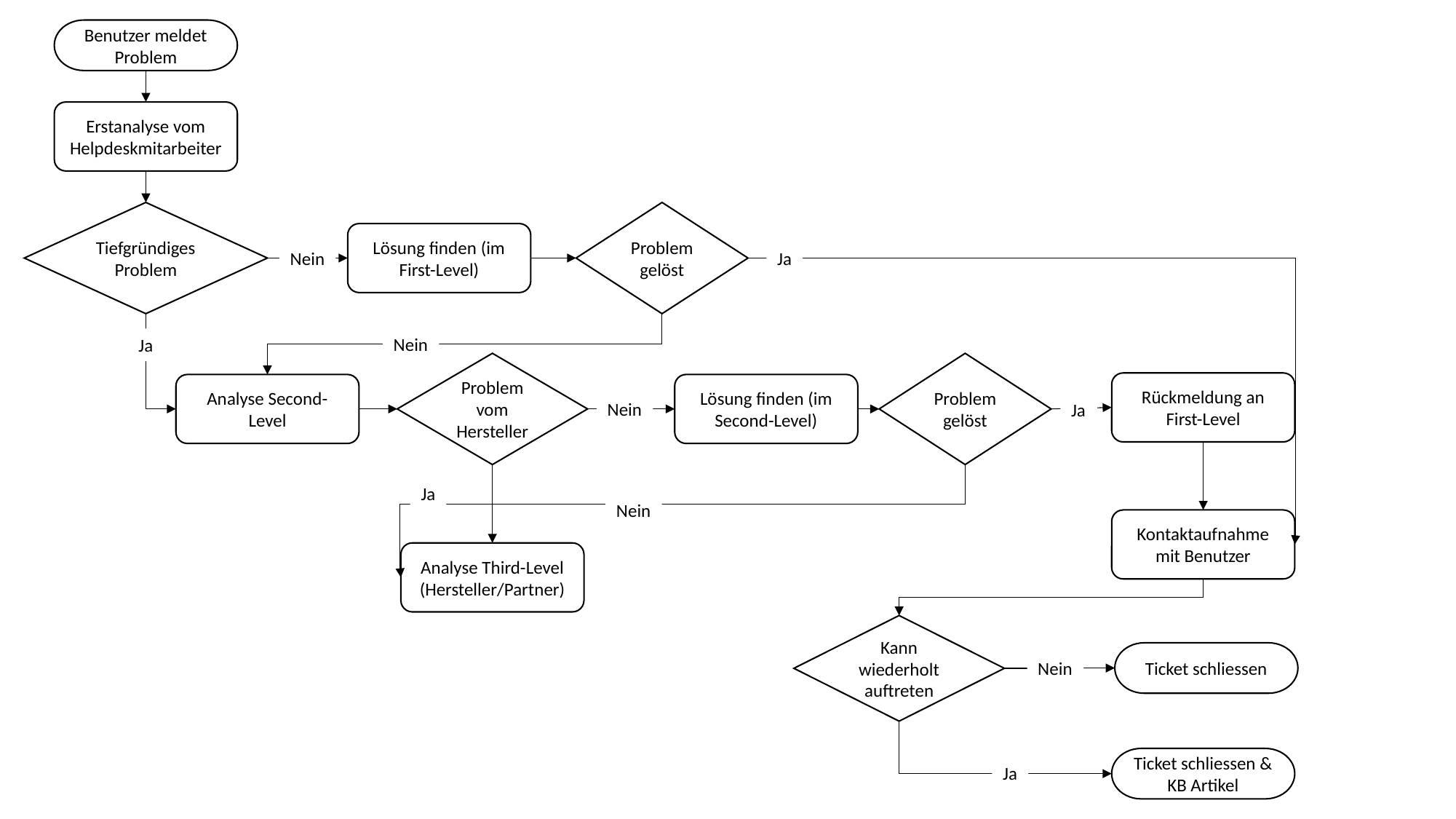

Benutzer meldet Problem
Erstanalyse vom Helpdeskmitarbeiter
Problem gelöst
Tiefgründiges Problem
Lösung finden (im First-Level)
Nein
Ja
Nein
Ja
Problem vom Hersteller
Problem gelöst
Rückmeldung an First-Level
Analyse Second-Level
Lösung finden (im Second-Level)
Nein
Ja
Ja
Nein
Kontaktaufnahme mit Benutzer
Analyse Third-Level (Hersteller/Partner)
Kann wiederholt auftreten
Ticket schliessen
Nein
Ticket schliessen & KB Artikel
Ja